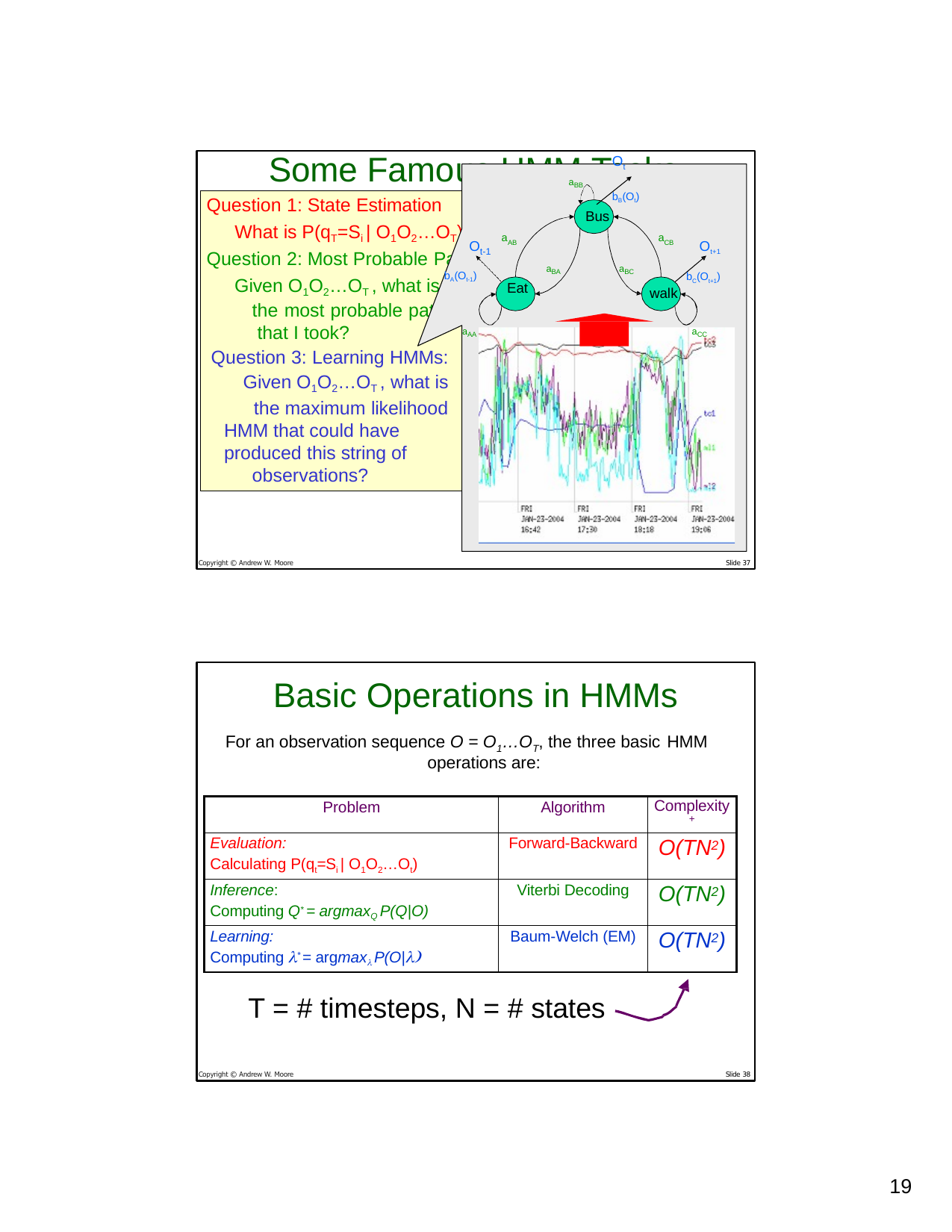

# Some Famo

Ot
us HMM Tasks

h

aBB

bB(Ot)

Question 1: State Estimation

Bus

What is P(qT=Si | O1O2…OT)

a
a
O
O
AB
CB
t-1
Question 2: Most Probable Pat
t+1

aBA
aBC
bA(Ot-1)
bC(Ot+1)
Given O1O2…OT , what is  the most probable path  that I took?

Eat
walk

aAA
aCC
Question 3: Learning HMMs:  Given O1O2…OT , what is  the maximum likelihood
HMM that could have
produced this string of  observations?
Copyright © Andrew W. Moore
Slide 37

Basic Operations in HMMs
For an observation sequence O = O1…OT, the three basic HMM
operations are:
| Problem | Algorithm | Complexity + |
| --- | --- | --- |
| Evaluation: Calculating P(qt=Si | O1O2…Ot) | Forward-Backward | O(TN2) |
| Inference: Computing Q\* = argmaxQ P(Q|O) | Viterbi Decoding | O(TN2) |
| Learning: Computing λ\* = argmaxλ P(O|λ) | Baum-Welch (EM) | O(TN2) |

T = # timesteps, N = # states
Copyright © Andrew W. Moore
Slide 38
19